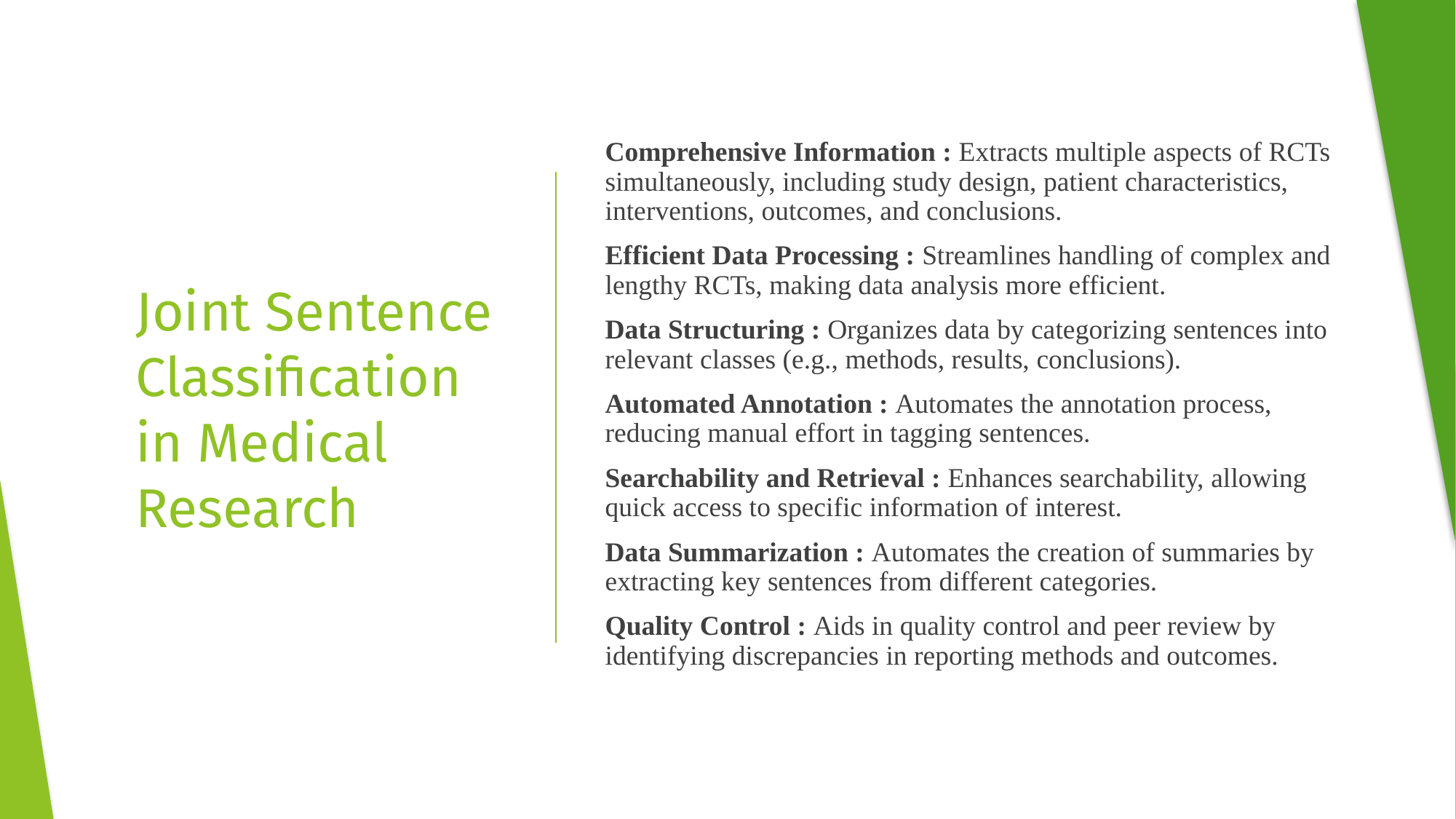

Comprehensive Information : Extracts multiple aspects of RCTs simultaneously, including study design, patient characteristics, interventions, outcomes, and conclusions.
Efficient Data Processing : Streamlines handling of complex and lengthy RCTs, making data analysis more efficient.
Data Structuring : Organizes data by categorizing sentences into relevant classes (e.g., methods, results, conclusions).
Automated Annotation : Automates the annotation process, reducing manual effort in tagging sentences.
Searchability and Retrieval : Enhances searchability, allowing quick access to specific information of interest.
Data Summarization : Automates the creation of summaries by extracting key sentences from different categories.
Quality Control : Aids in quality control and peer review by identifying discrepancies in reporting methods and outcomes.

# Joint Sentence Classification in Medical Research